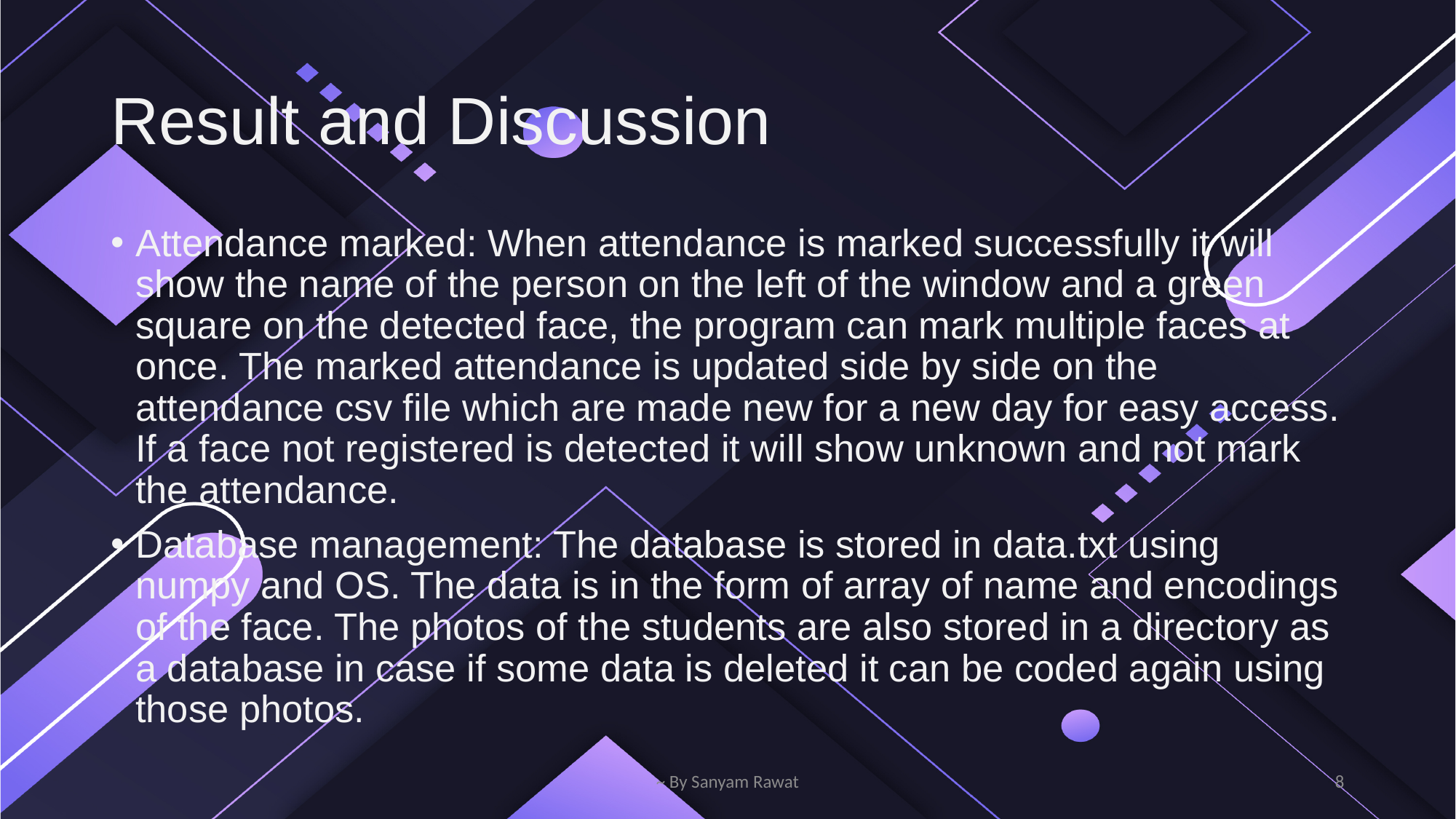

# Result and Discussion
Attendance marked: When attendance is marked successfully it will show the name of the person on the left of the window and a green square on the detected face, the program can mark multiple faces at once. The marked attendance is updated side by side on the attendance csv file which are made new for a new day for easy access. If a face not registered is detected it will show unknown and not mark the attendance.
Database management: The database is stored in data.txt using numpy and OS. The data is in the form of array of name and encodings of the face. The photos of the students are also stored in a directory as a database in case if some data is deleted it can be coded again using those photos.

~ By Sanyam Rawat
8